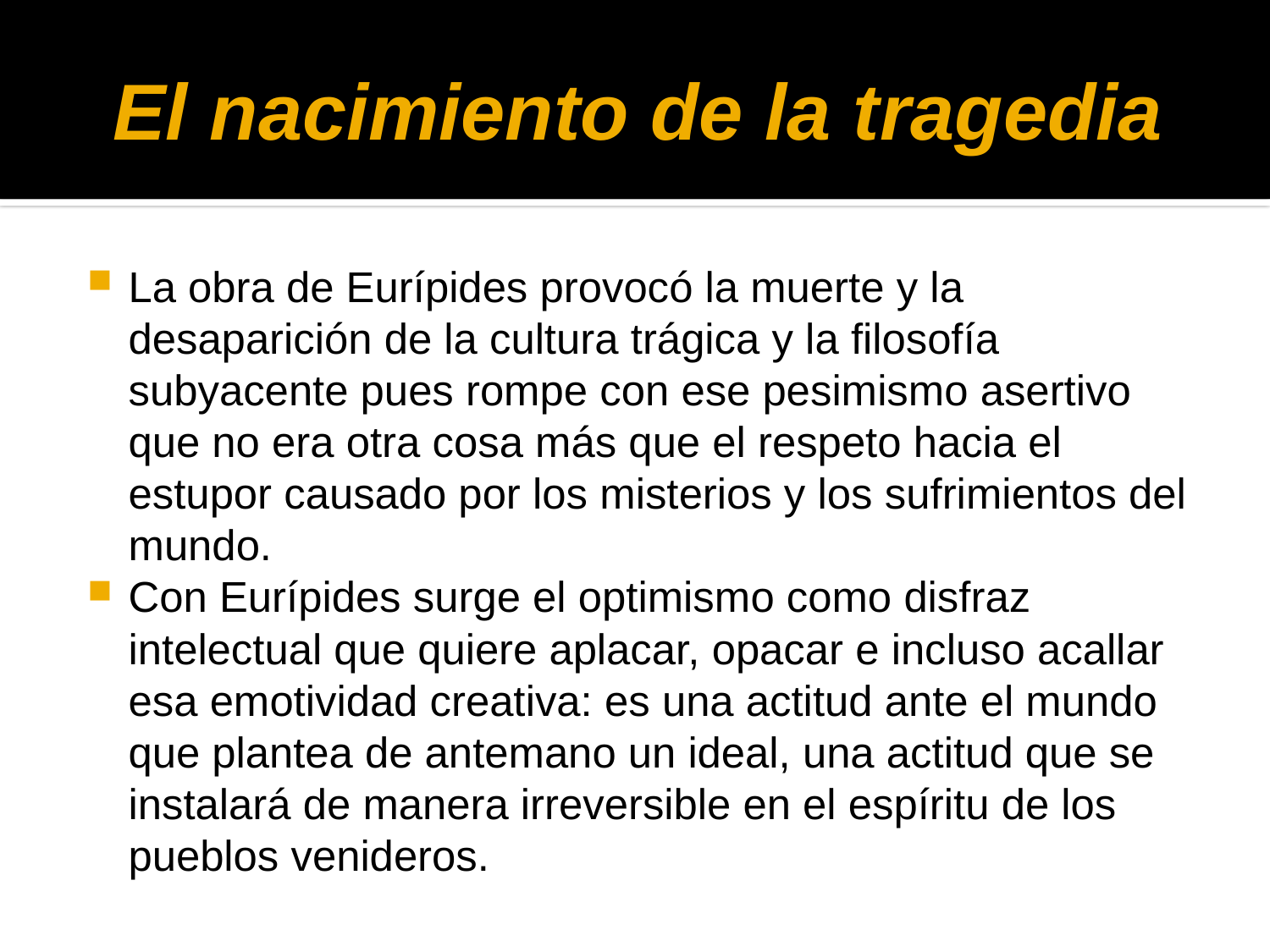

# El nacimiento de la tragedia
La obra de Eurípides provocó la muerte y la desaparición de la cultura trágica y la filosofía subyacente pues rompe con ese pesimismo asertivo que no era otra cosa más que el respeto hacia el estupor causado por los misterios y los sufrimientos del mundo.
Con Eurípides surge el optimismo como disfraz intelectual que quiere aplacar, opacar e incluso acallar esa emotividad creativa: es una actitud ante el mundo que plantea de antemano un ideal, una actitud que se instalará de manera irreversible en el espíritu de los pueblos venideros.